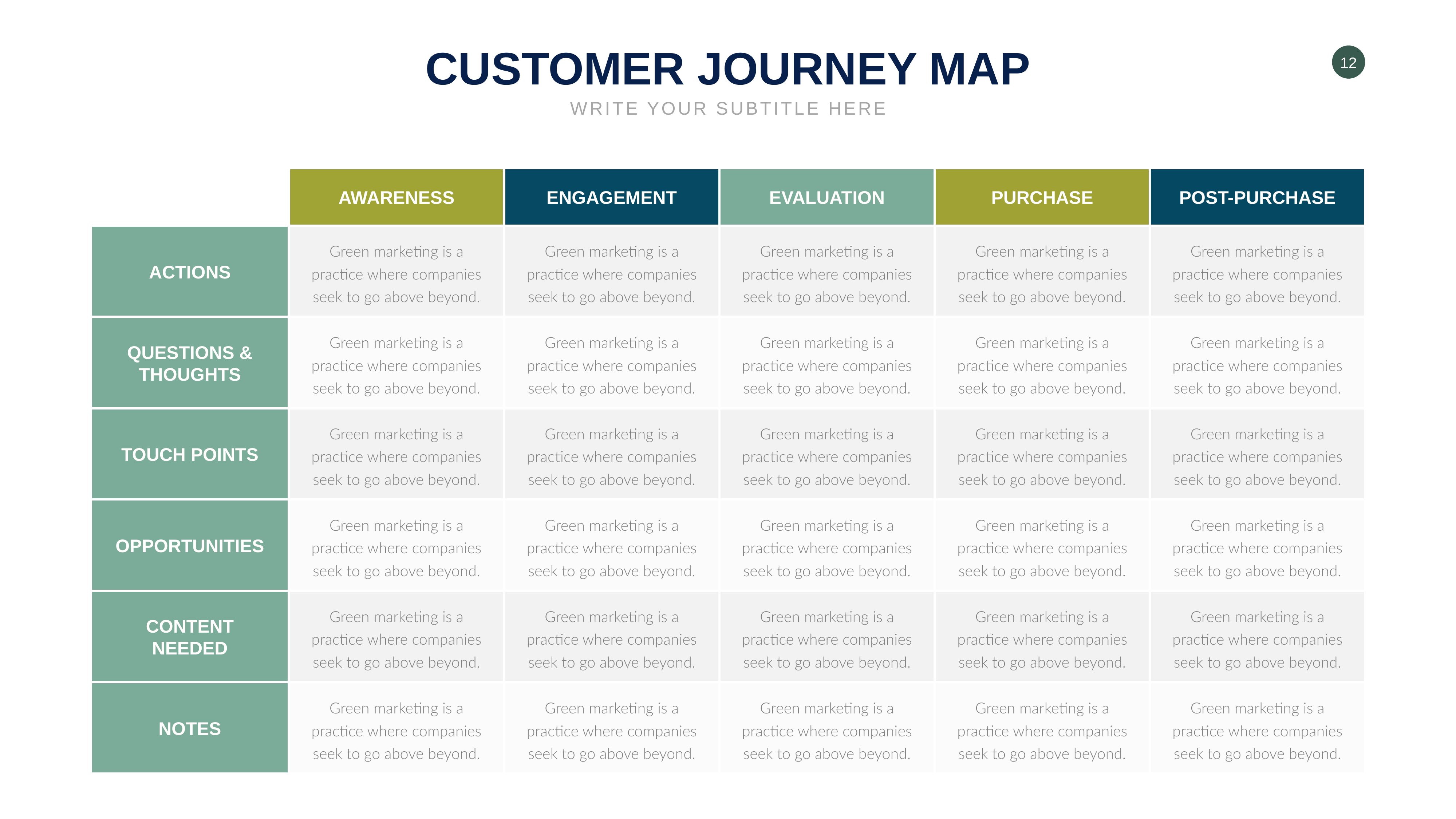

CUSTOMER JOURNEY MAP
WRITE YOUR SUBTITLE HERE

AWARENESS
ENGAGEMENT
EVALUATION
PURCHASE
POST-PURCHASE

Green marketing is a practice where companies seek to go above beyond.
Green marketing is a practice where companies seek to go above beyond.
Green marketing is a practice where companies seek to go above beyond.
Green marketing is a practice where companies seek to go above beyond.
Green marketing is a practice where companies seek to go above beyond.
ACTIONS

Green marketing is a practice where companies seek to go above beyond.
Green marketing is a practice where companies seek to go above beyond.
Green marketing is a practice where companies seek to go above beyond.
Green marketing is a practice where companies seek to go above beyond.
Green marketing is a practice where companies seek to go above beyond.
QUESTIONS & THOUGHTS

Green marketing is a practice where companies seek to go above beyond.
Green marketing is a practice where companies seek to go above beyond.
Green marketing is a practice where companies seek to go above beyond.
Green marketing is a practice where companies seek to go above beyond.
Green marketing is a practice where companies seek to go above beyond.
TOUCH POINTS

Green marketing is a practice where companies seek to go above beyond.
Green marketing is a practice where companies seek to go above beyond.
Green marketing is a practice where companies seek to go above beyond.
Green marketing is a practice where companies seek to go above beyond.
Green marketing is a practice where companies seek to go above beyond.
OPPORTUNITIES

Green marketing is a practice where companies seek to go above beyond.
Green marketing is a practice where companies seek to go above beyond.
Green marketing is a practice where companies seek to go above beyond.
Green marketing is a practice where companies seek to go above beyond.
Green marketing is a practice where companies seek to go above beyond.
CONTENT NEEDED

Green marketing is a practice where companies seek to go above beyond.
Green marketing is a practice where companies seek to go above beyond.
Green marketing is a practice where companies seek to go above beyond.
Green marketing is a practice where companies seek to go above beyond.
Green marketing is a practice where companies seek to go above beyond.
NOTES